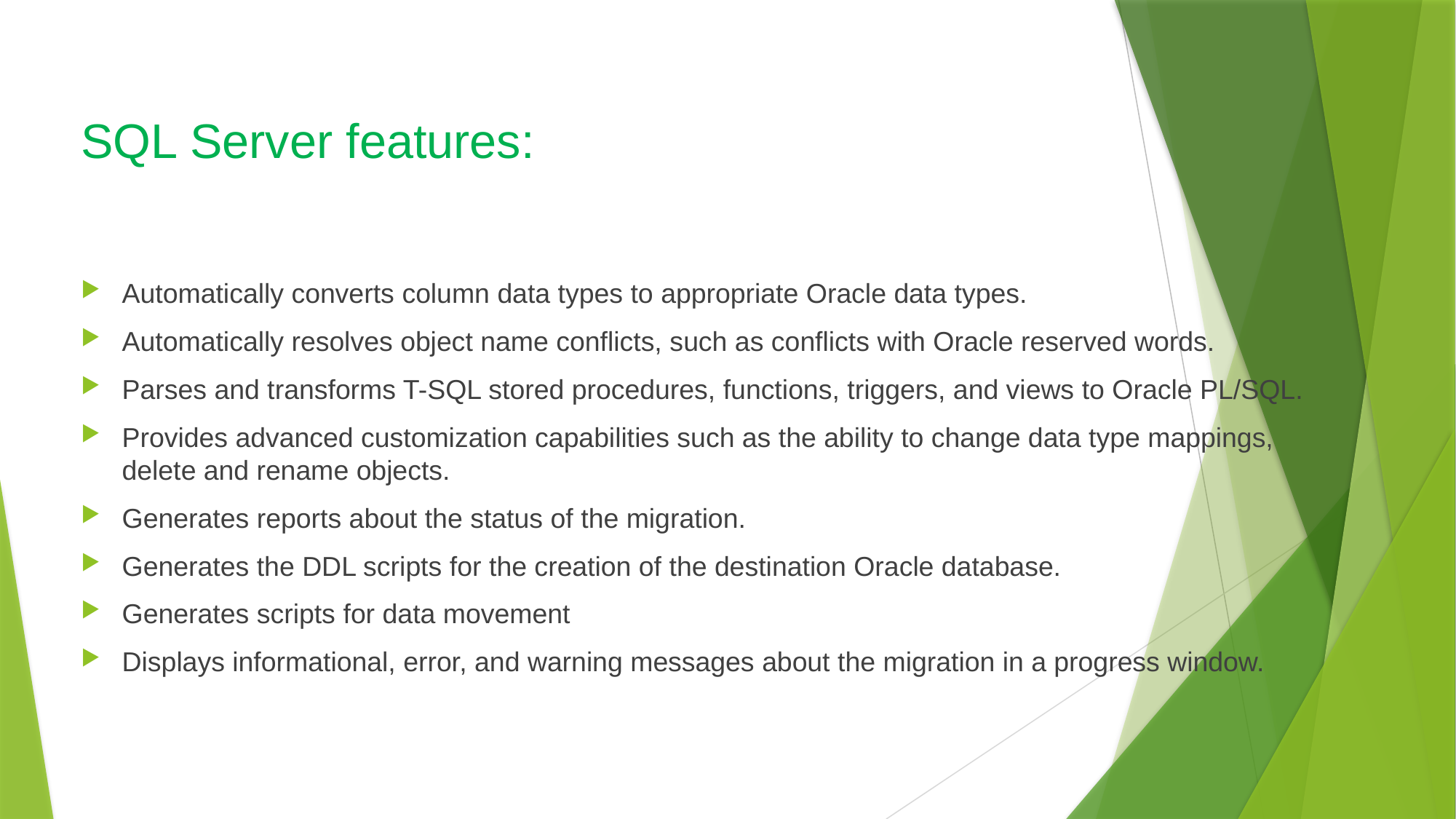

# SQL Server features:
Automatically converts column data types to appropriate Oracle data types.
Automatically resolves object name conflicts, such as conflicts with Oracle reserved words.
Parses and transforms T-SQL stored procedures, functions, triggers, and views to Oracle PL/SQL.
Provides advanced customization capabilities such as the ability to change data type mappings, delete and rename objects.
Generates reports about the status of the migration.
Generates the DDL scripts for the creation of the destination Oracle database.
Generates scripts for data movement
Displays informational, error, and warning messages about the migration in a progress window.